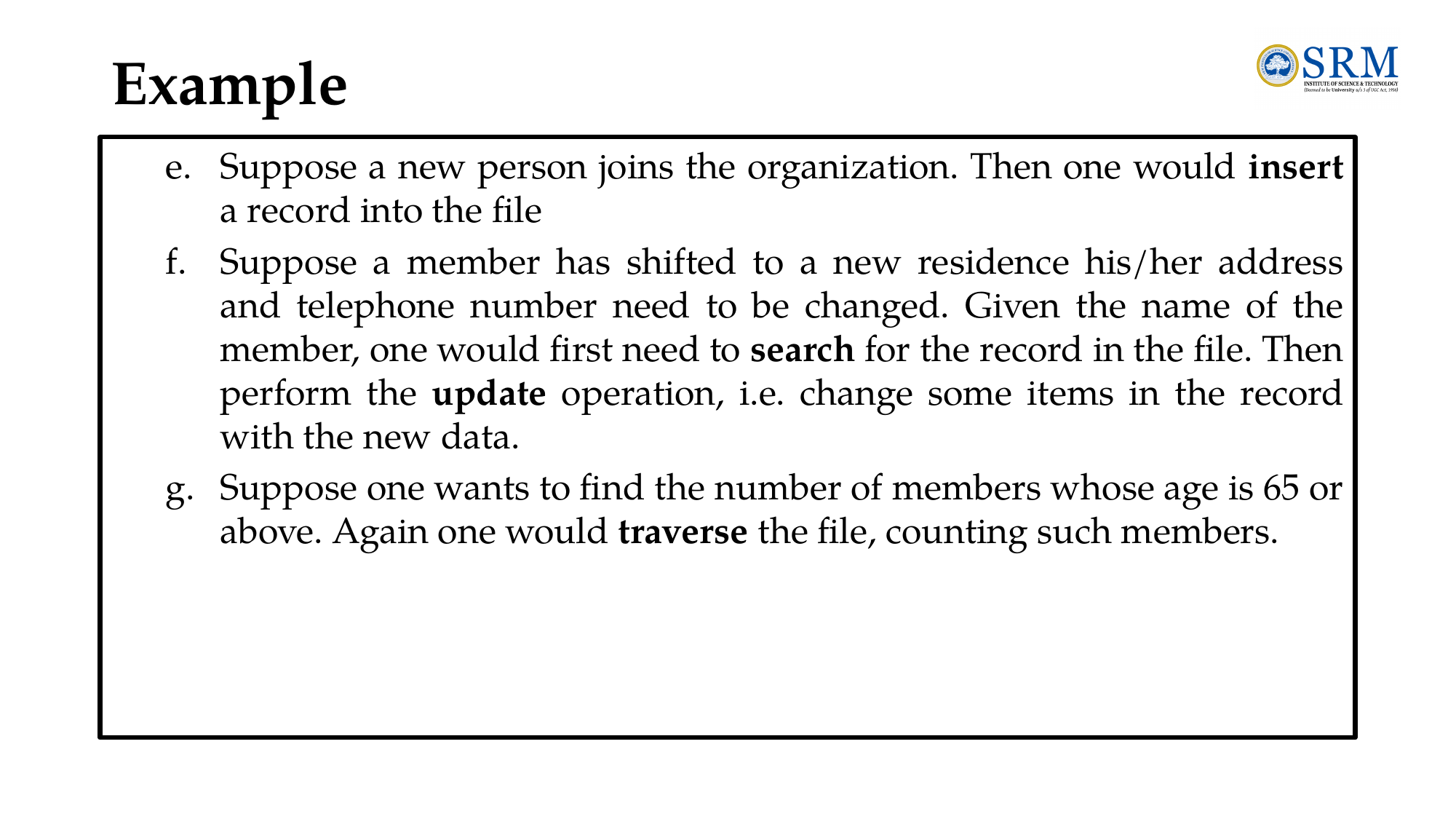

# Example
Suppose a new person joins the organization. Then one would insert a record into the file
Suppose a member has shifted to a new residence his/her address and telephone number need to be changed. Given the name of the member, one would first need to search for the record in the file. Then perform the update operation, i.e. change some items in the record with the new data.
Suppose one wants to find the number of members whose age is 65 or above. Again one would traverse the file, counting such members.